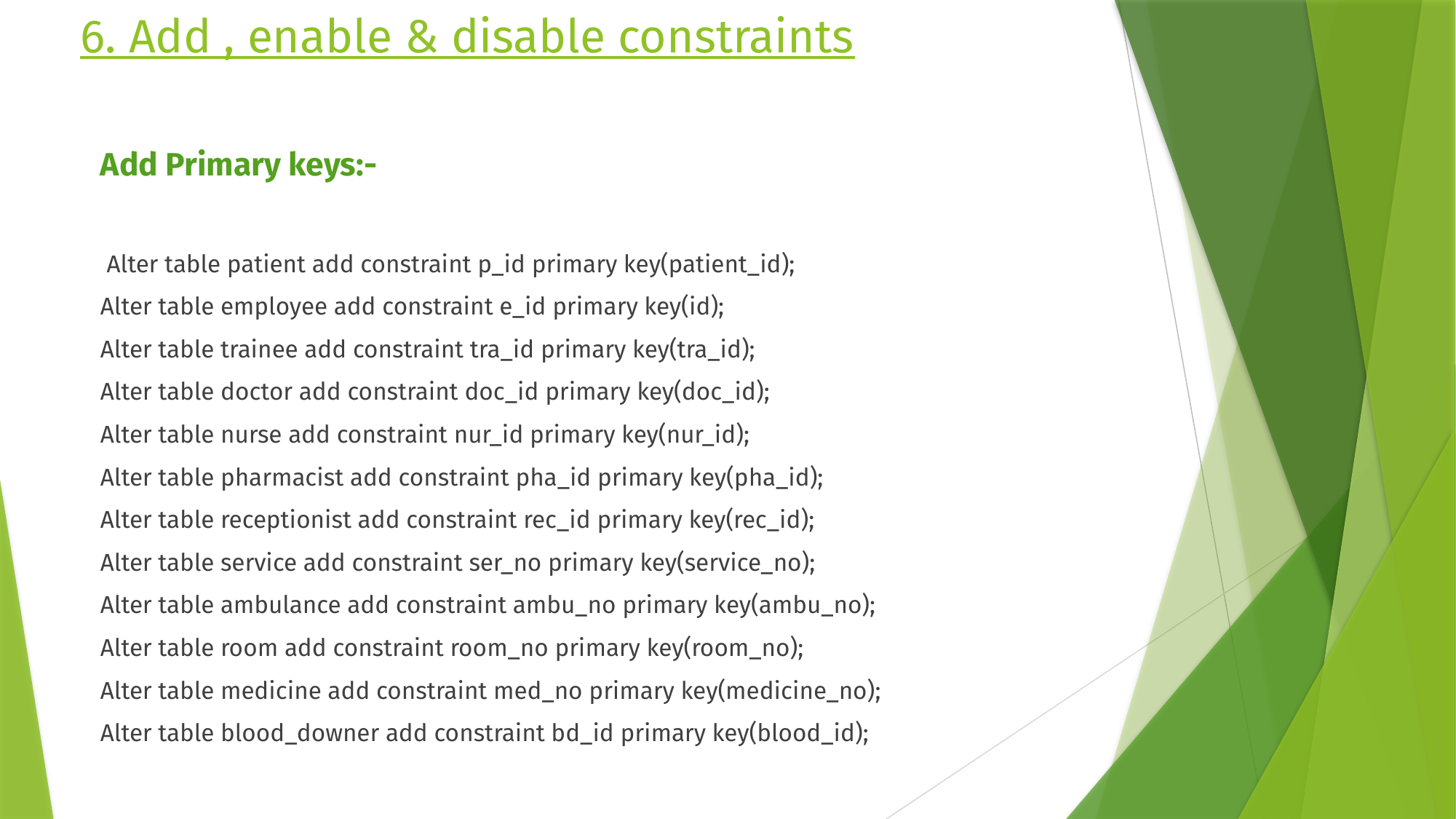

# 6. Add , enable & disable constraints
Add Primary keys:-

 Alter table patient add constraint p_id primary key(patient_id);
Alter table employee add constraint e_id primary key(id);
Alter table trainee add constraint tra_id primary key(tra_id);
Alter table doctor add constraint doc_id primary key(doc_id);
Alter table nurse add constraint nur_id primary key(nur_id);
Alter table pharmacist add constraint pha_id primary key(pha_id);
Alter table receptionist add constraint rec_id primary key(rec_id);
Alter table service add constraint ser_no primary key(service_no);
Alter table ambulance add constraint ambu_no primary key(ambu_no);
Alter table room add constraint room_no primary key(room_no);
Alter table medicine add constraint med_no primary key(medicine_no);
Alter table blood_downer add constraint bd_id primary key(blood_id);